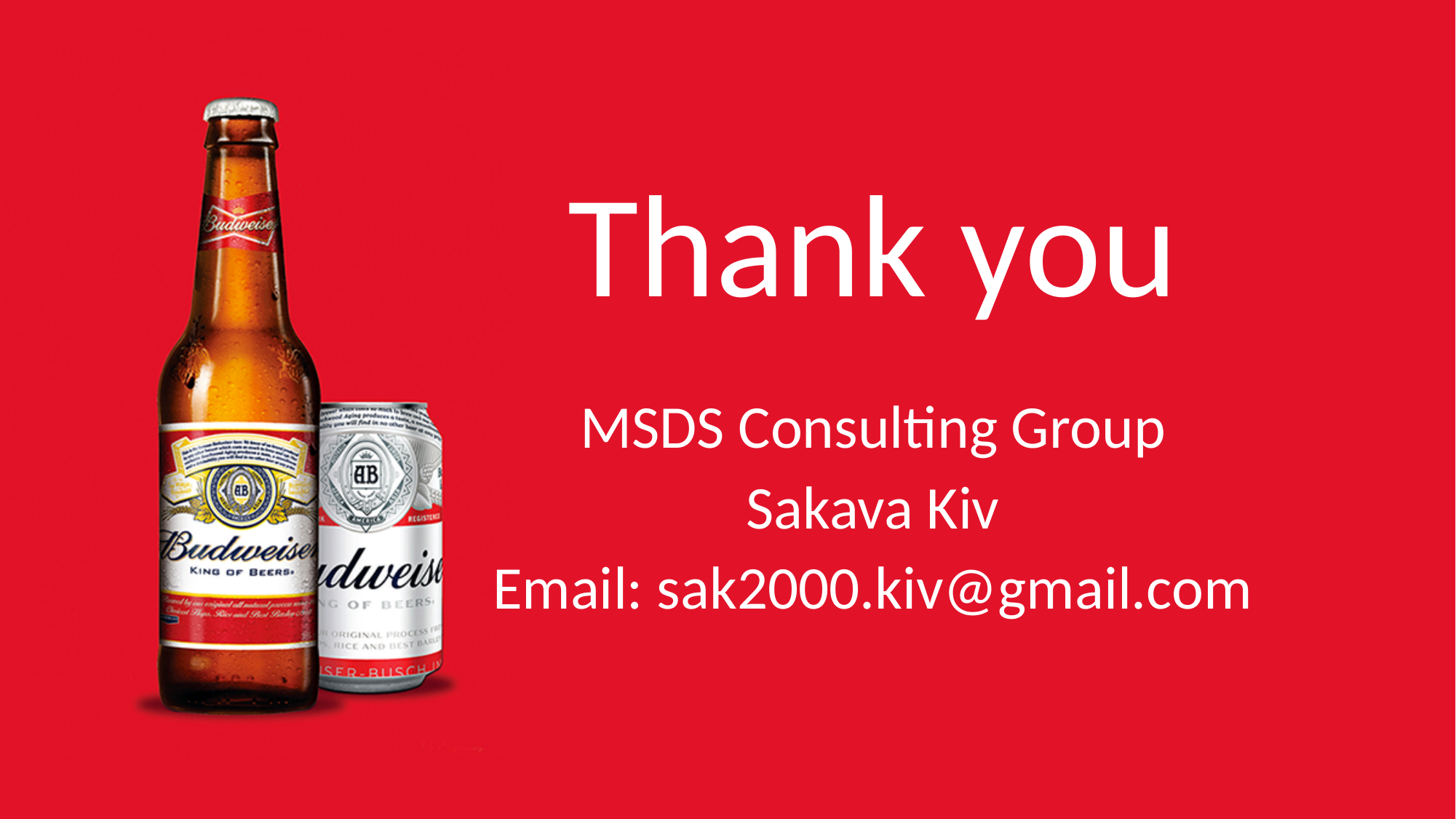

# Thank you
MSDS Consulting Group
Sakava Kiv
Email: sak2000.kiv@gmail.com